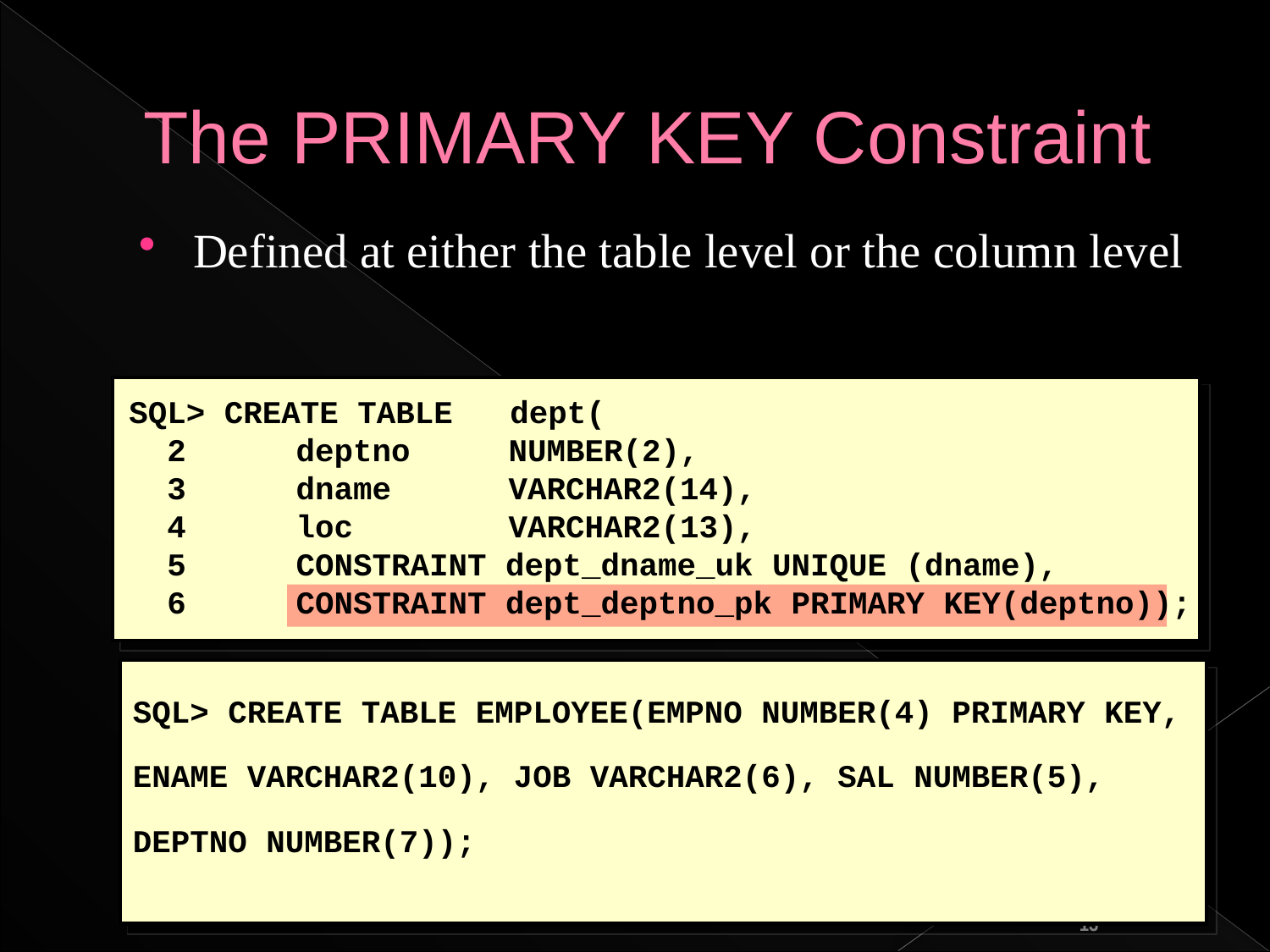

# The PRIMARY KEY Constraint
Defined at either the table level or the column level

SQL> CREATE TABLE   dept(
  2  	deptno 	  NUMBER(2),
  3	dname	  VARCHAR2(14),
  4	loc	  VARCHAR2(13),
  5	CONSTRAINT dept_dname_uk UNIQUE (dname),
  6	CONSTRAINT dept_deptno_pk PRIMARY KEY(deptno));

SQL> CREATE TABLE EMPLOYEE(EMPNO NUMBER(4) PRIMARY KEY,
ENAME VARCHAR2(10), JOB VARCHAR2(6), SAL NUMBER(5),
DEPTNO NUMBER(7));

13